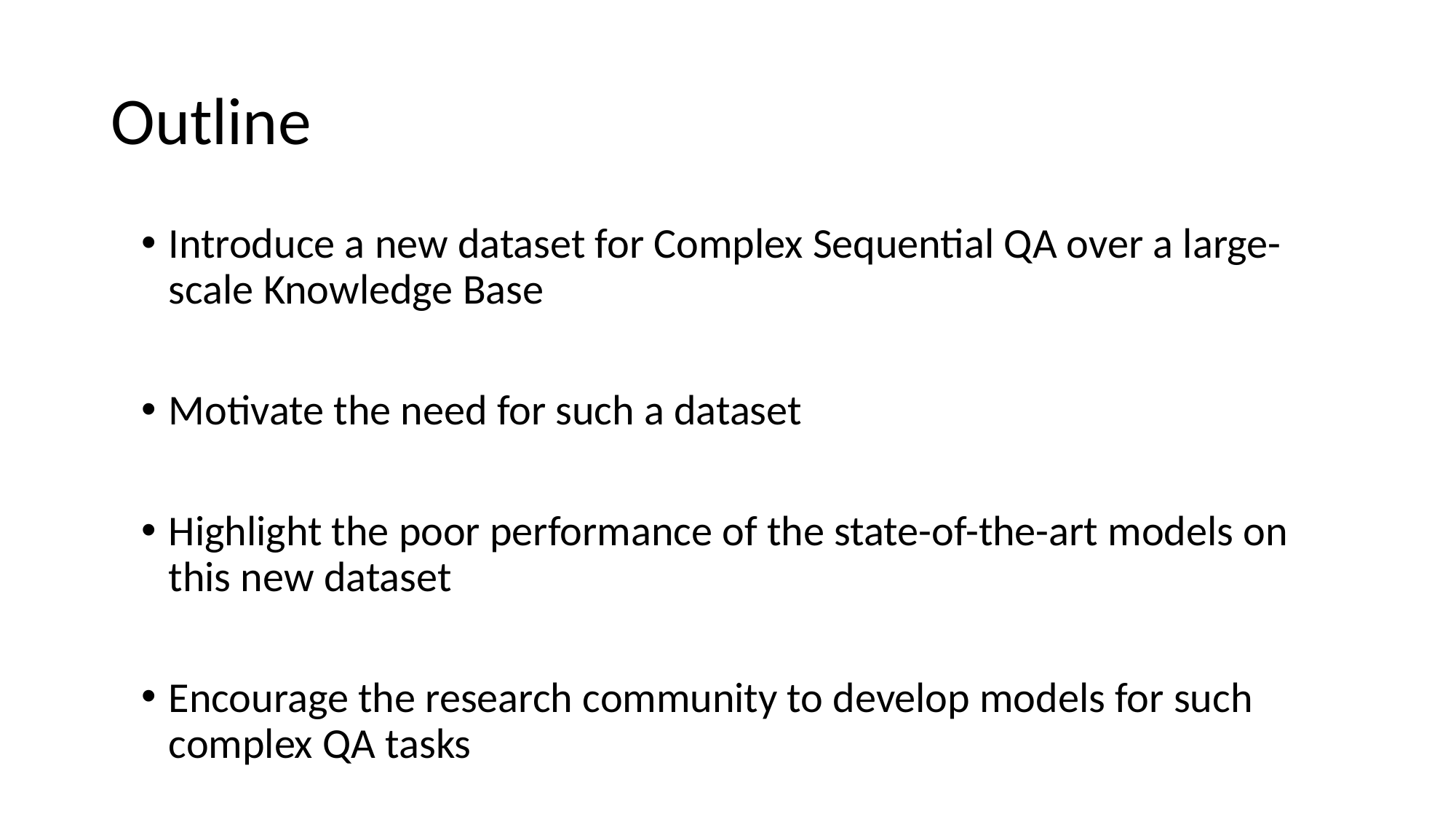

# Outline
Introduce a new dataset for Complex Sequential QA over a large-scale Knowledge Base

Motivate the need for such a dataset

Highlight the poor performance of the state-of-the-art models on this new dataset

Encourage the research community to develop models for such complex QA tasks